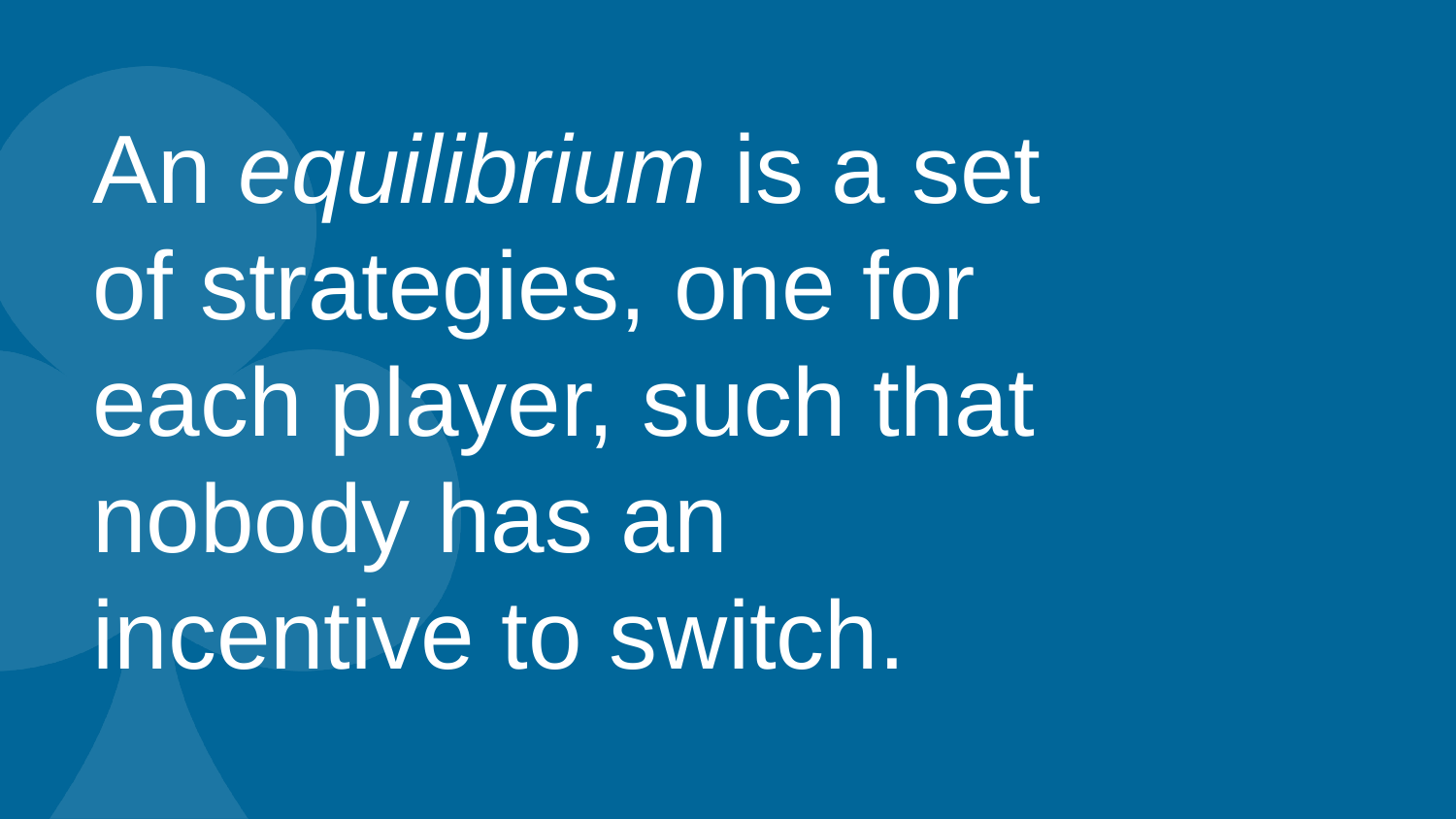

# An equilibrium is a set of strategies, one for each player, such that nobody has an incentive to switch.